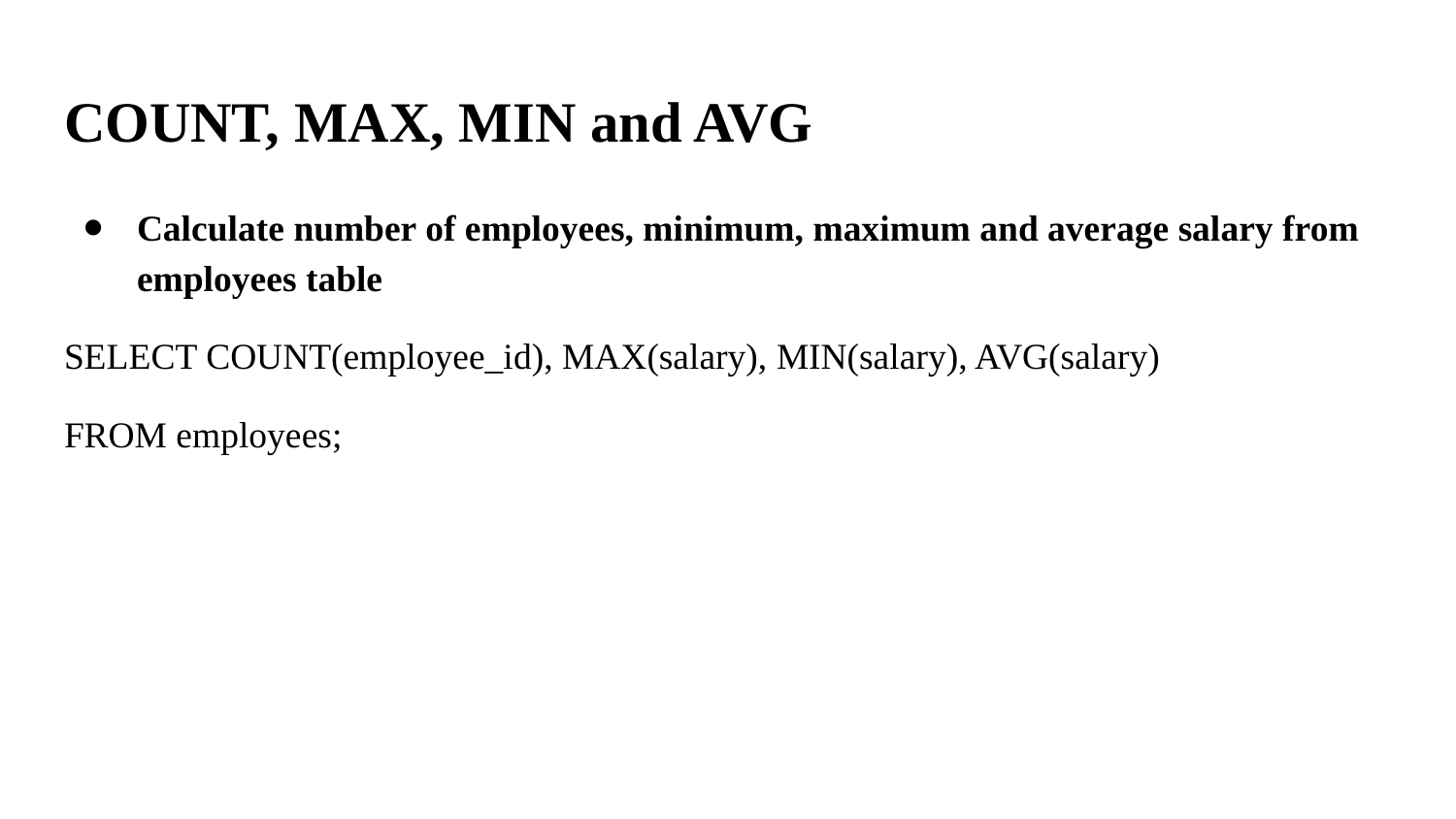

# COUNT, MAX, MIN and AVG

Calculate number of employees, minimum, maximum and average salary from employees table
SELECT COUNT(employee_id), MAX(salary), MIN(salary), AVG(salary)
FROM employees;